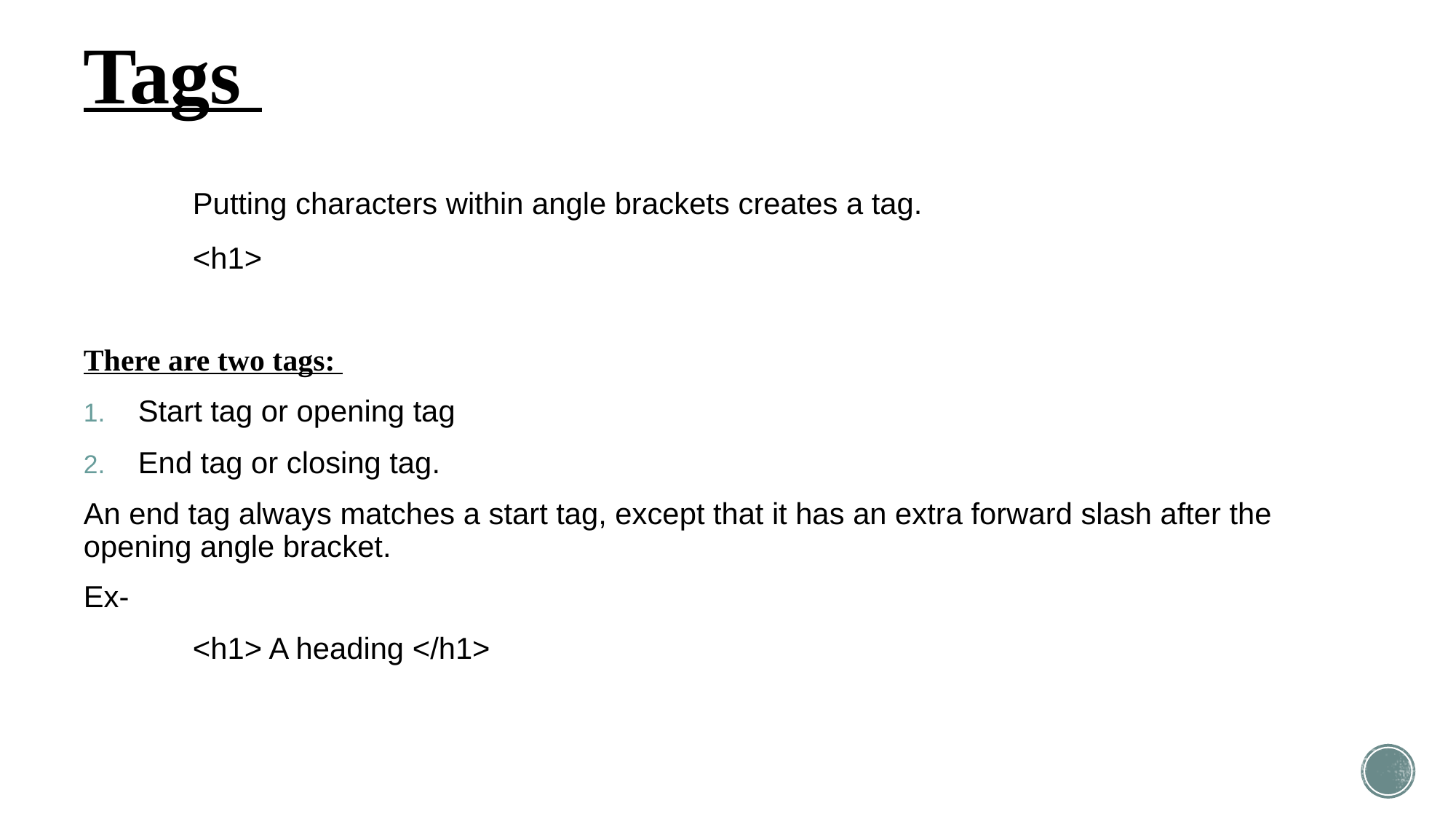

# Tags
	Putting characters within angle brackets creates a tag.
	<h1>

There are two tags:
Start tag or opening tag
End tag or closing tag.
An end tag always matches a start tag, except that it has an extra forward slash after the opening angle bracket.
Ex-
	<h1> A heading </h1>